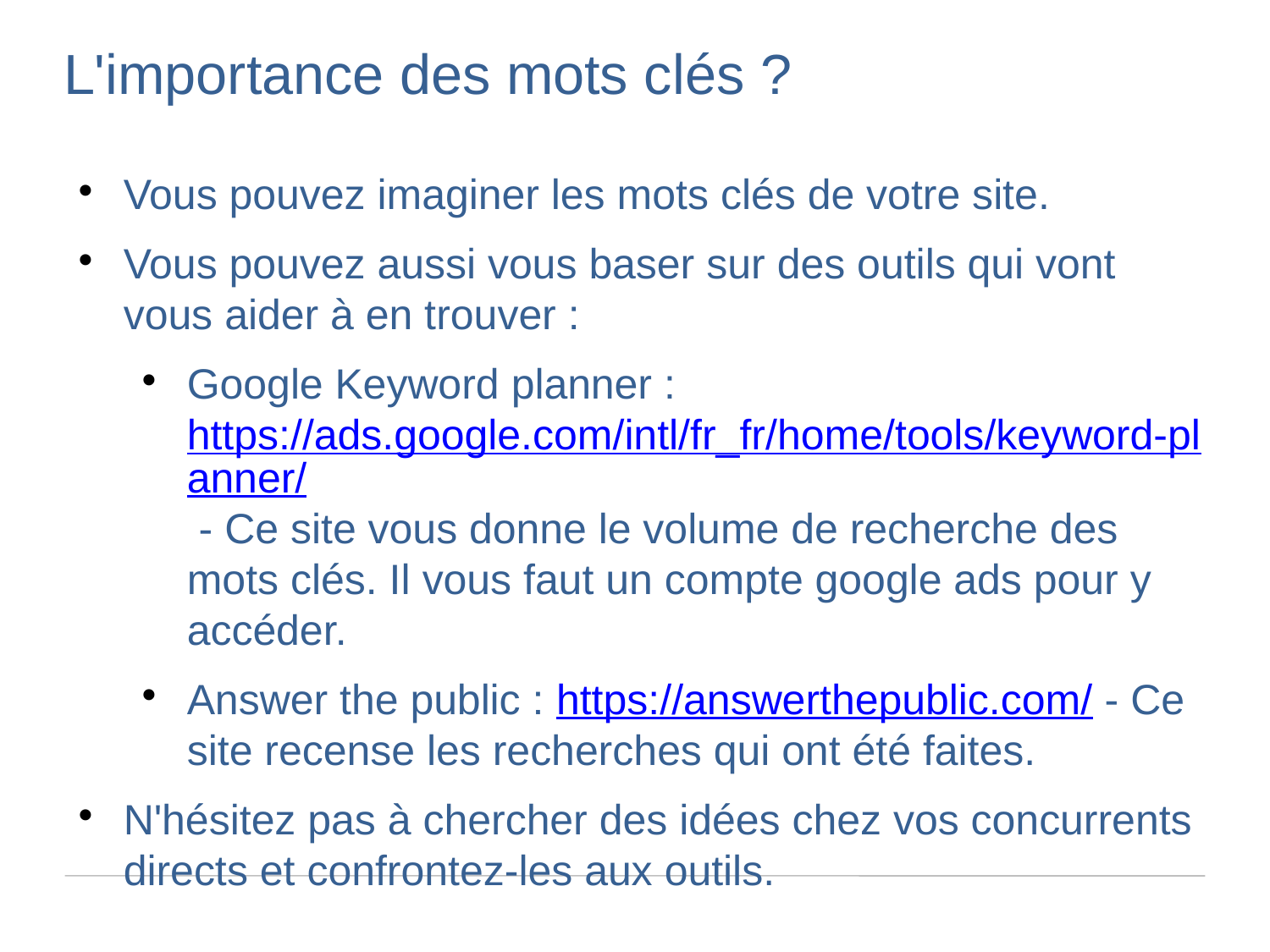

L'importance des mots clés ?
Vous pouvez imaginer les mots clés de votre site.
Vous pouvez aussi vous baser sur des outils qui vont vous aider à en trouver :
Google Keyword planner : https://ads.google.com/intl/fr_fr/home/tools/keyword-planner/ - Ce site vous donne le volume de recherche des mots clés. Il vous faut un compte google ads pour y accéder.
Answer the public : https://answerthepublic.com/ - Ce site recense les recherches qui ont été faites.
N'hésitez pas à chercher des idées chez vos concurrents directs et confrontez-les aux outils.